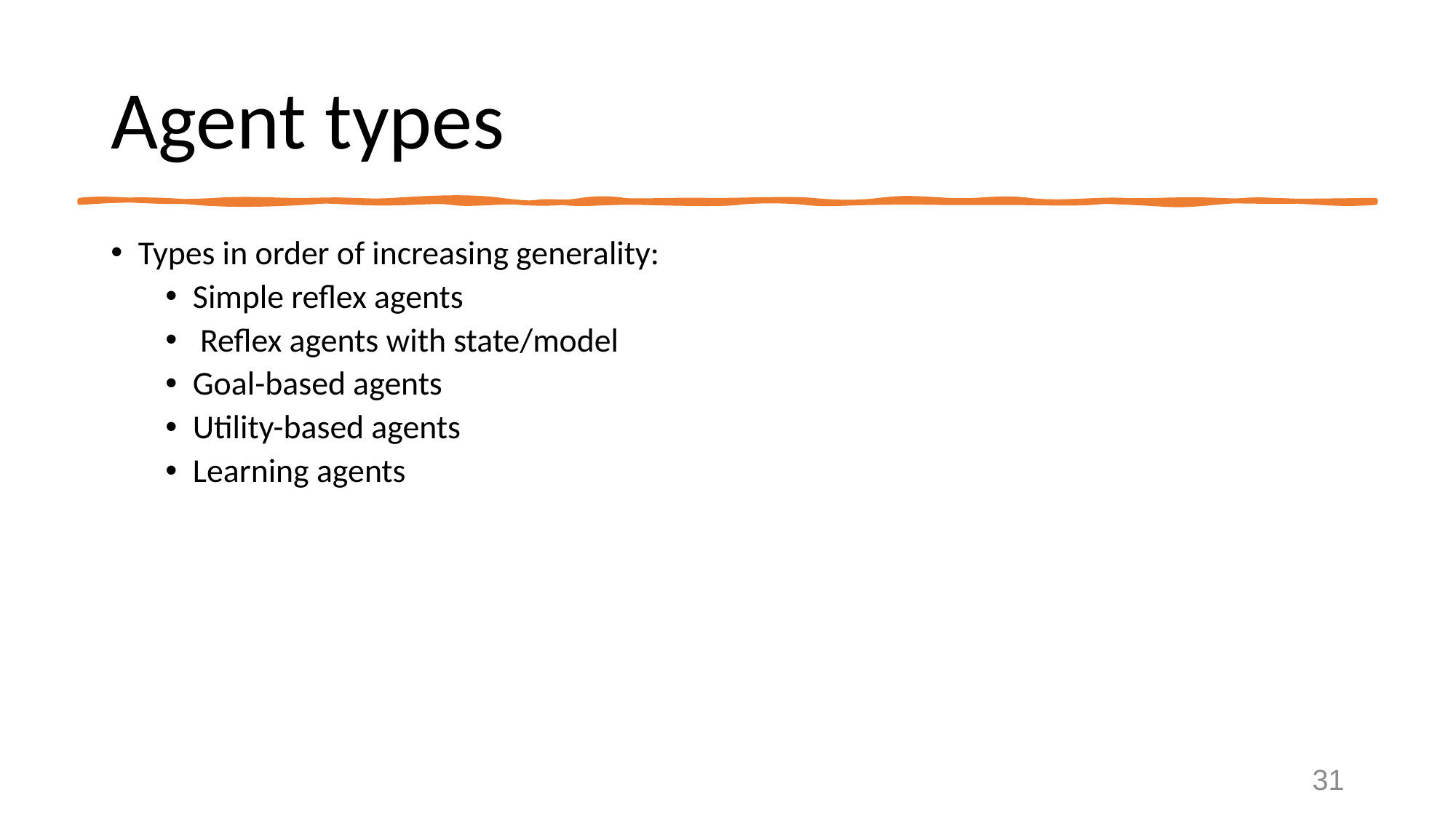

# Agent types

Types in order of increasing generality:
Simple reflex agents
 Reflex agents with state/model
Goal-based agents
Utility-based agents
Learning agents
31